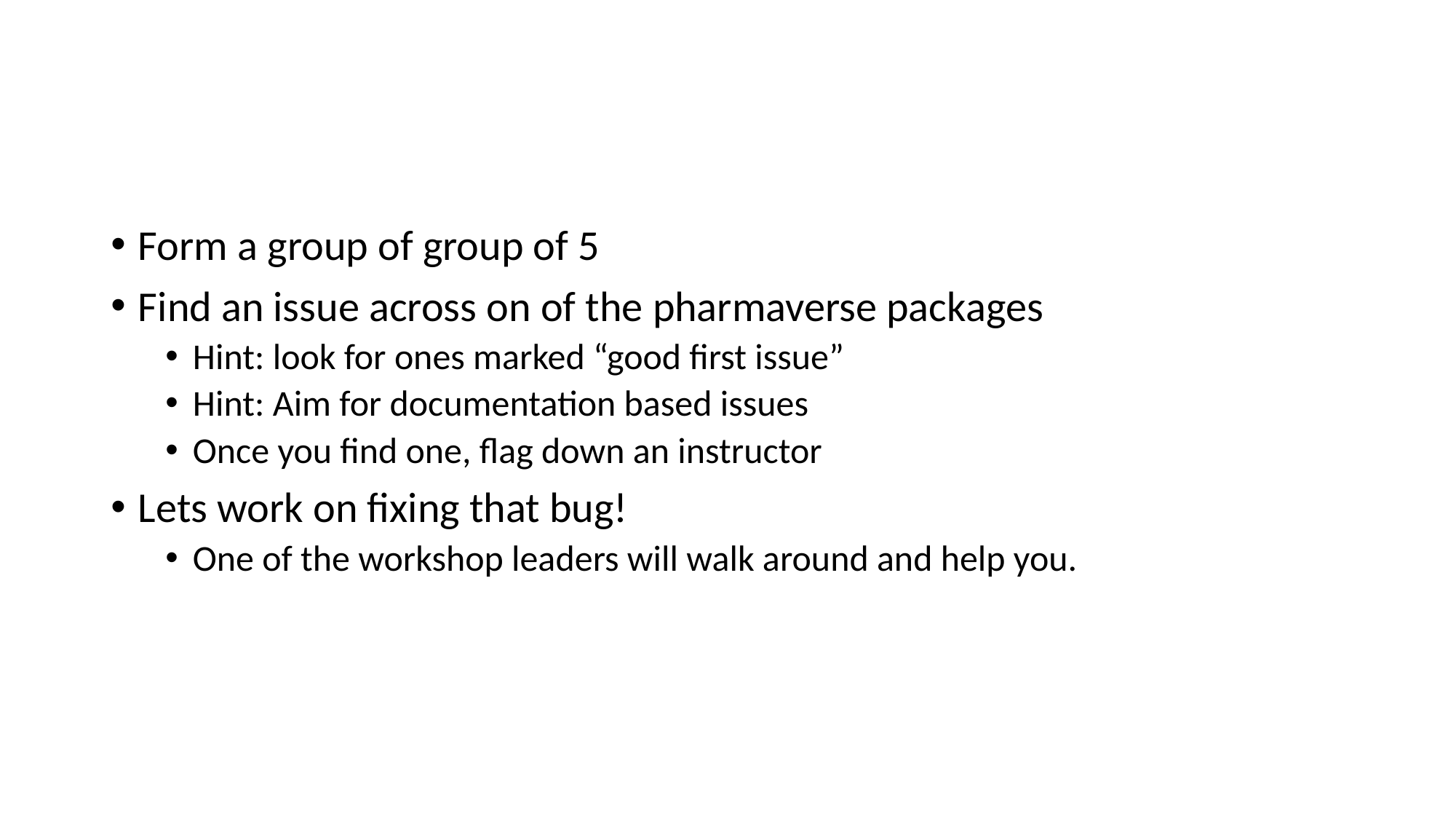

#
Form a group of group of 5
Find an issue across on of the pharmaverse packages
Hint: look for ones marked “good first issue”
Hint: Aim for documentation based issues
Once you find one, flag down an instructor
Lets work on fixing that bug!
One of the workshop leaders will walk around and help you.